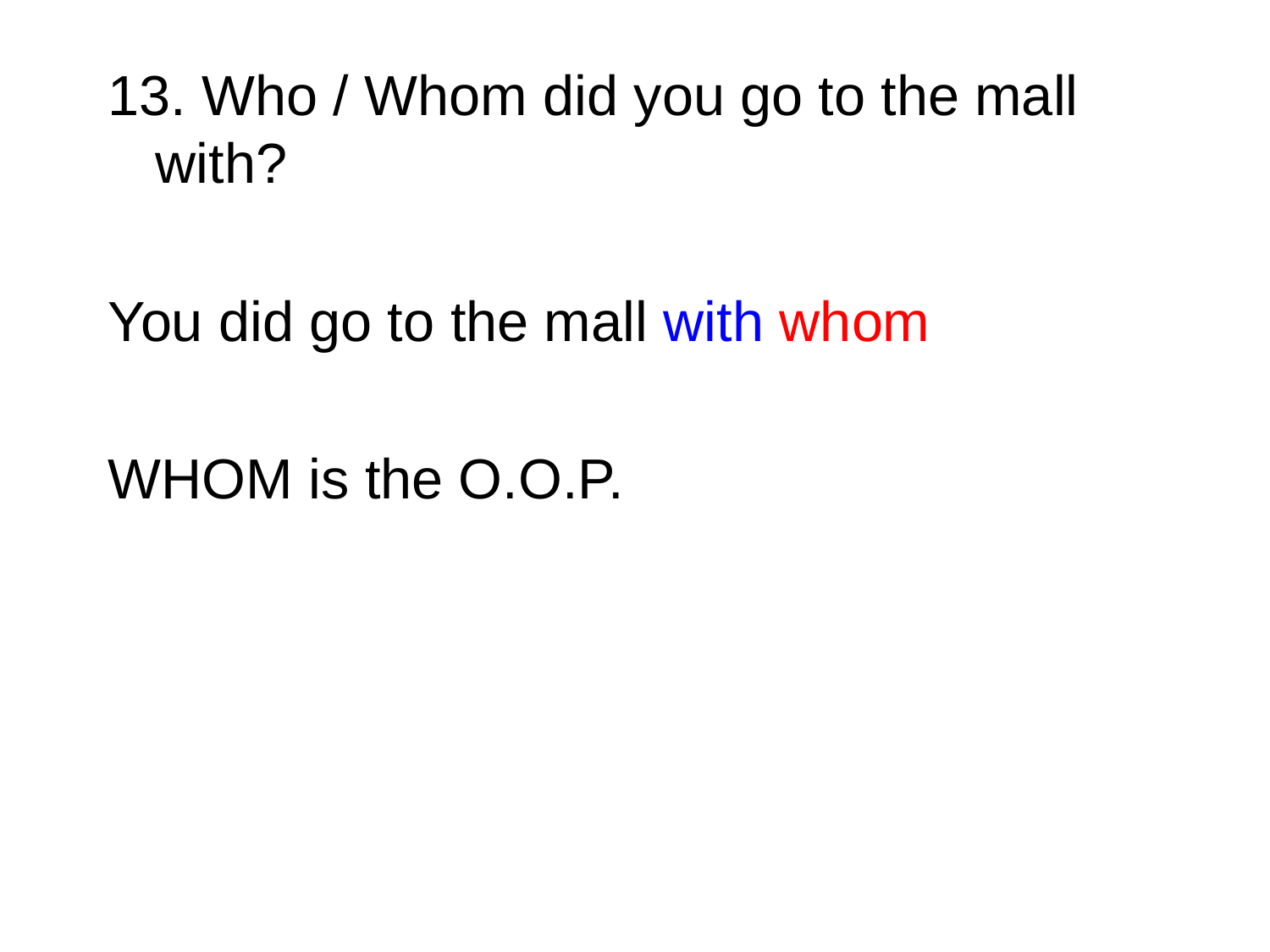

13. Who / Whom did you go to the mall with?

You did go to the mall with whom

WHOM is the O.O.P.